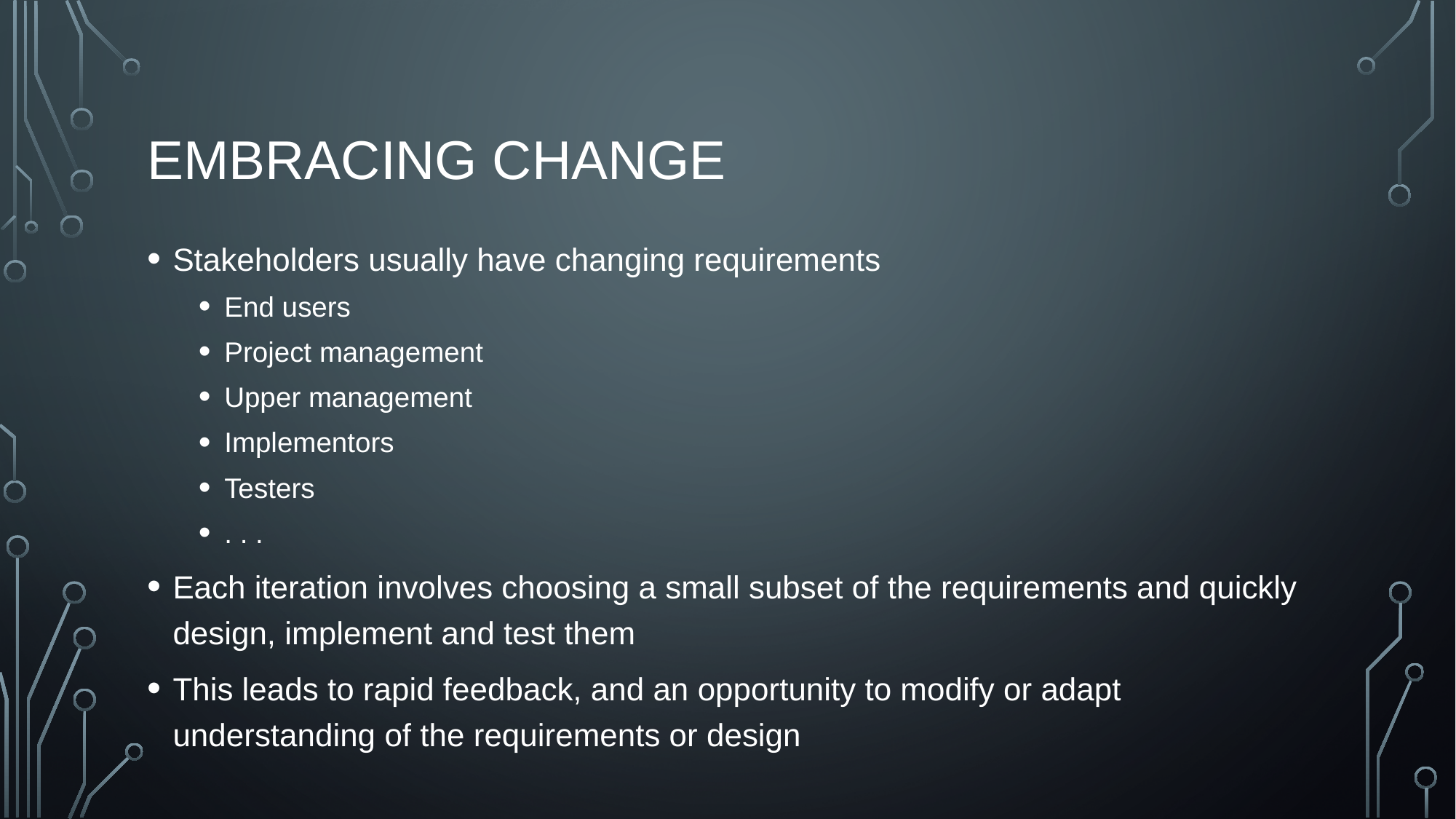

# Embracing change
Stakeholders usually have changing requirements
End users
Project management
Upper management
Implementors
Testers
. . .
Each iteration involves choosing a small subset of the requirements and quickly design, implement and test them
This leads to rapid feedback, and an opportunity to modify or adapt understanding of the requirements or design